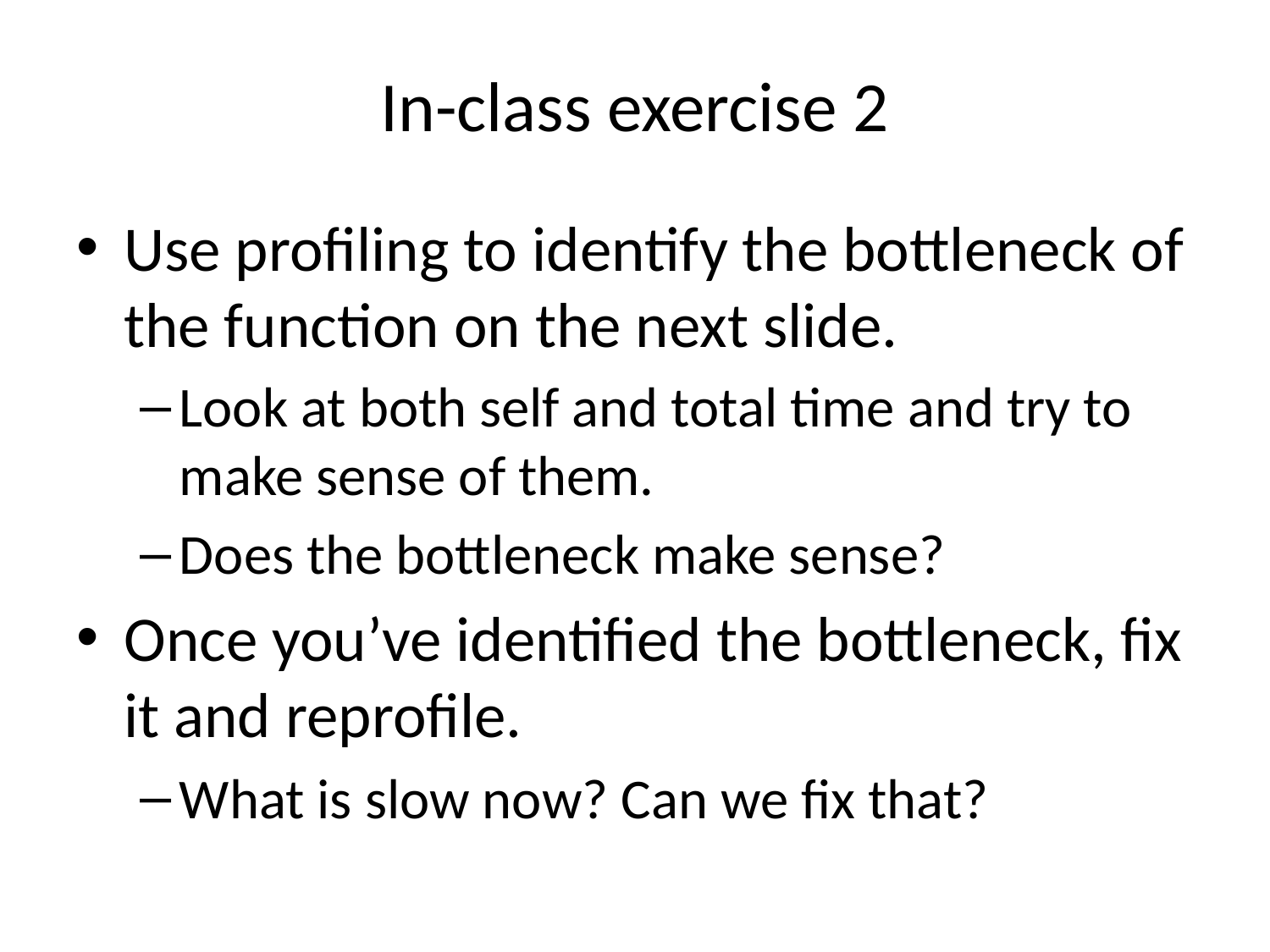

# In-class exercise 2
Use profiling to identify the bottleneck of the function on the next slide.
Look at both self and total time and try to make sense of them.
Does the bottleneck make sense?
Once you’ve identified the bottleneck, fix it and reprofile.
What is slow now? Can we fix that?